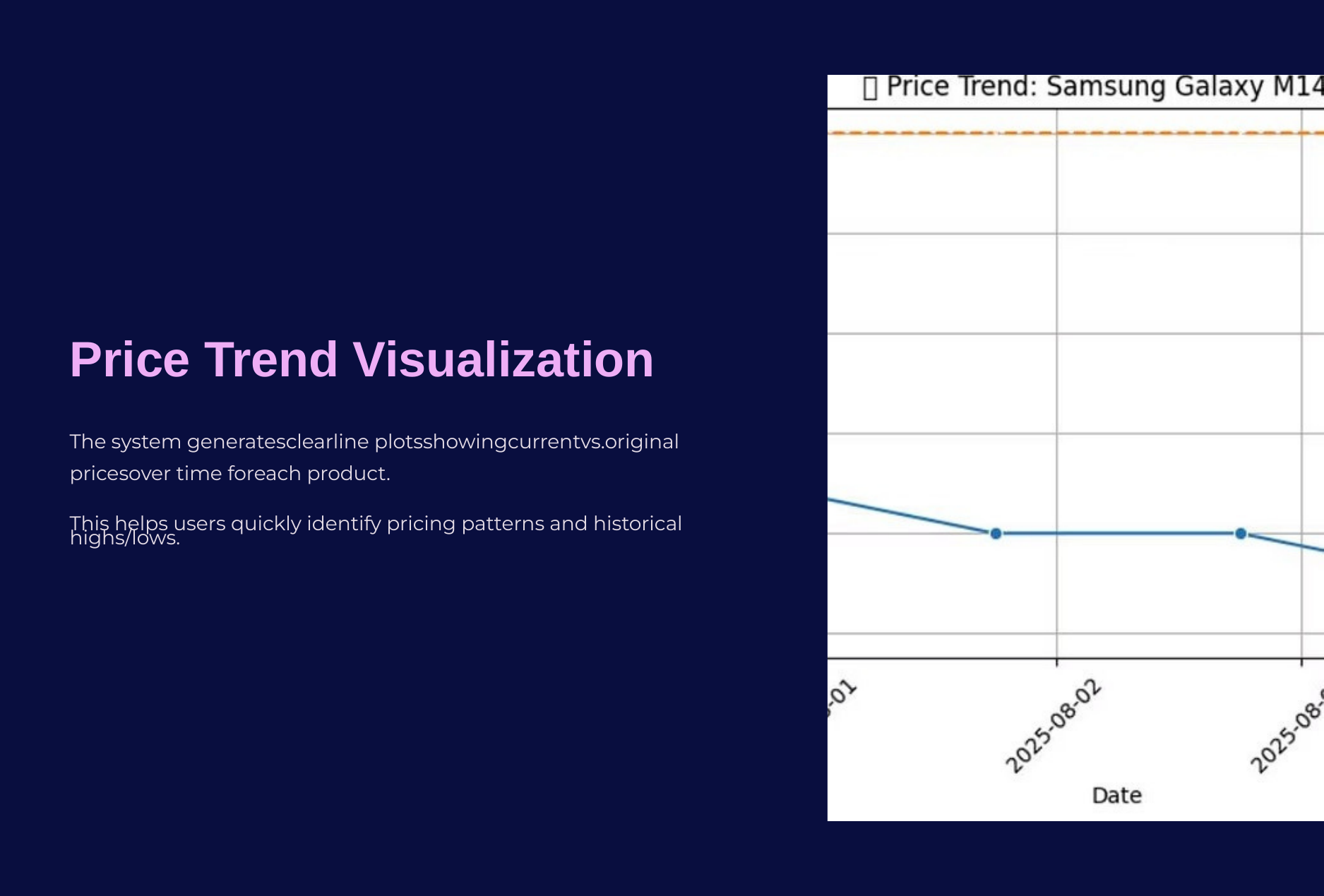

Price Trend Visualization

The system generatesclearline plotsshowingcurrentvs.original
pricesover time foreach product.
This helps users quickly identify pricing patterns and historical
highs/lows.